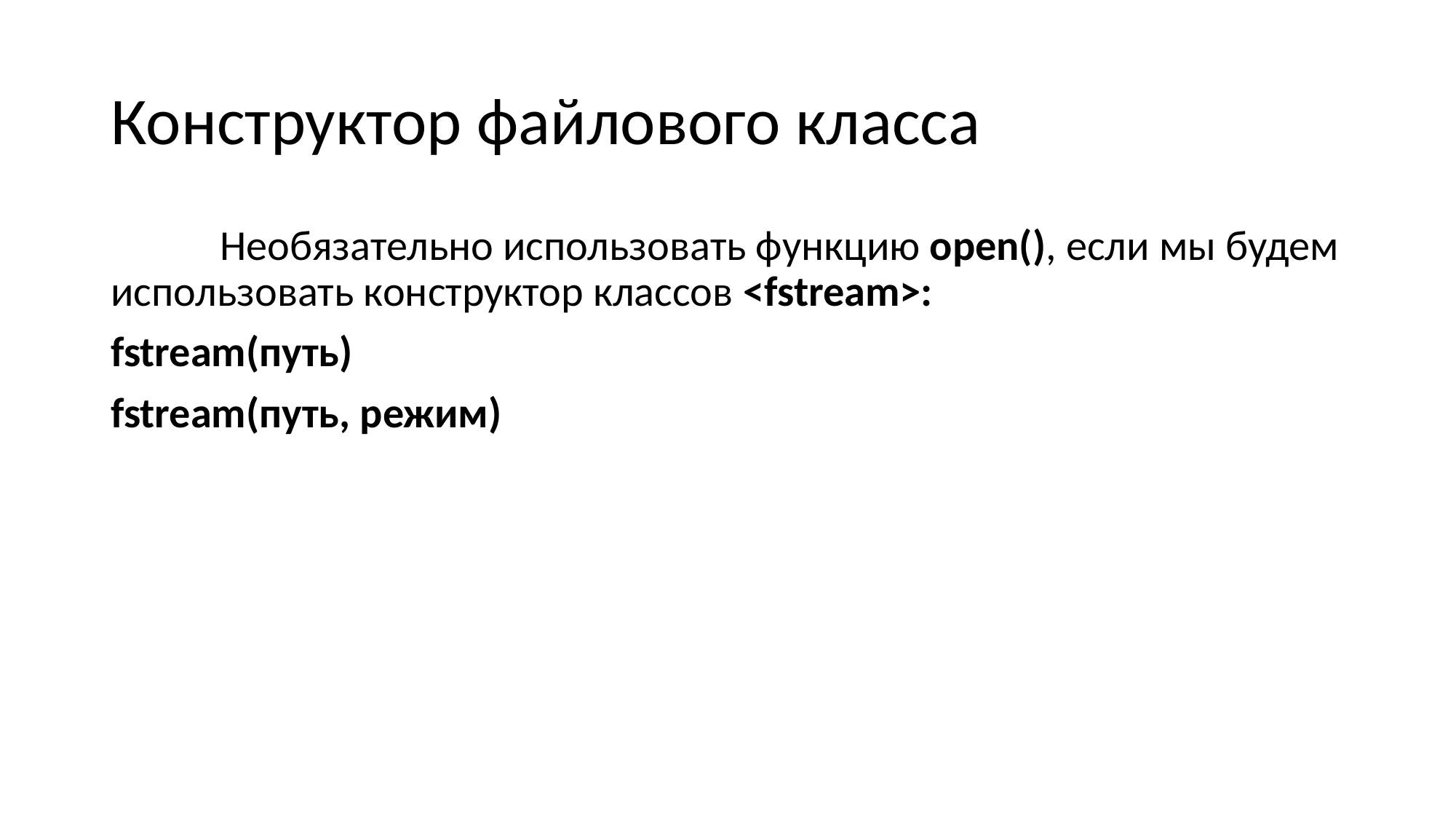

# Конструктор файлового класса
	Необязательно использовать функцию open(), если мы будем использовать конструктор классов <fstream>:
fstream(путь)
fstream(путь, режим)